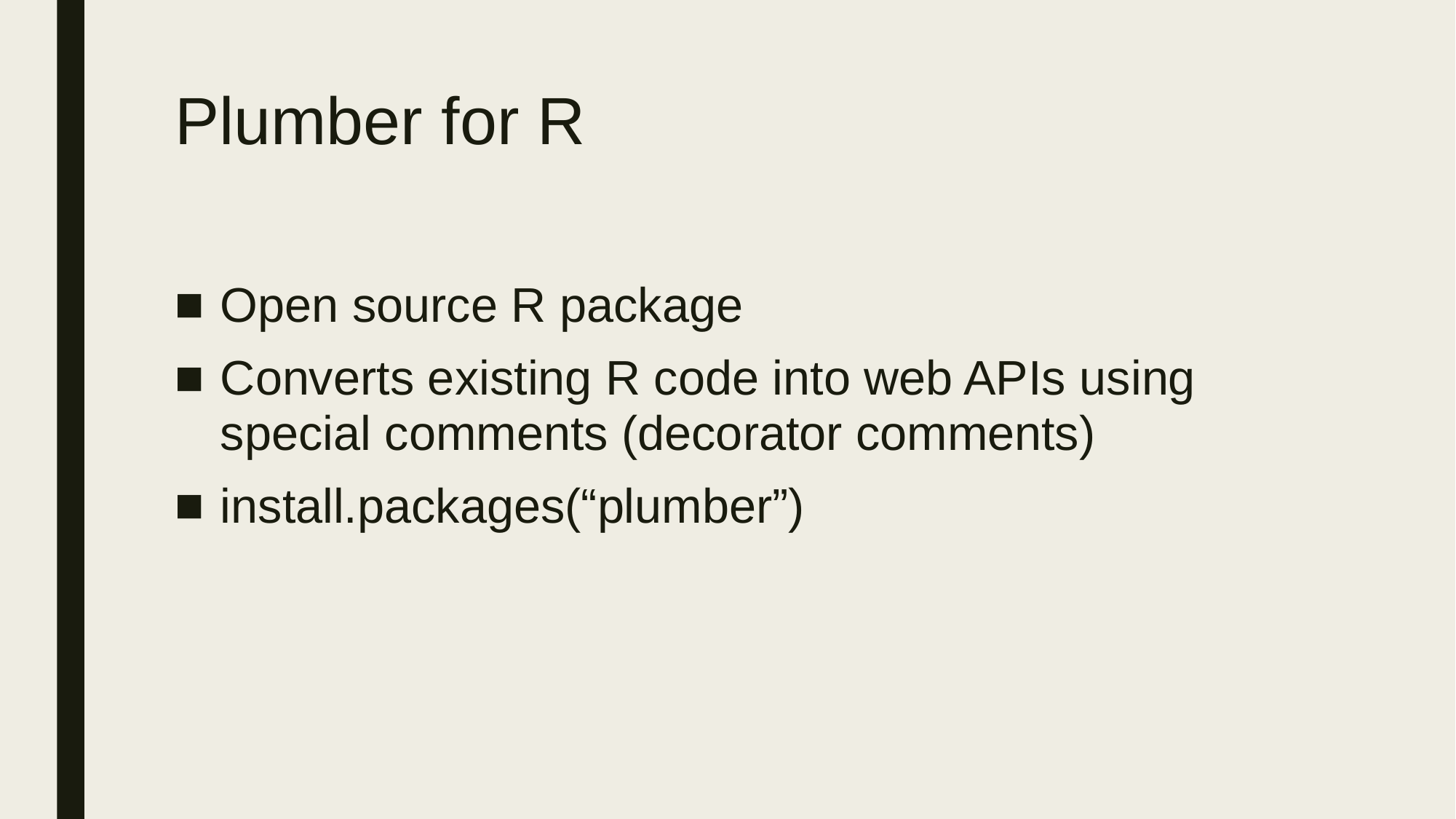

# Plumber for R
Open source R package
Converts existing R code into web APIs using special comments (decorator comments)
install.packages(“plumber”)